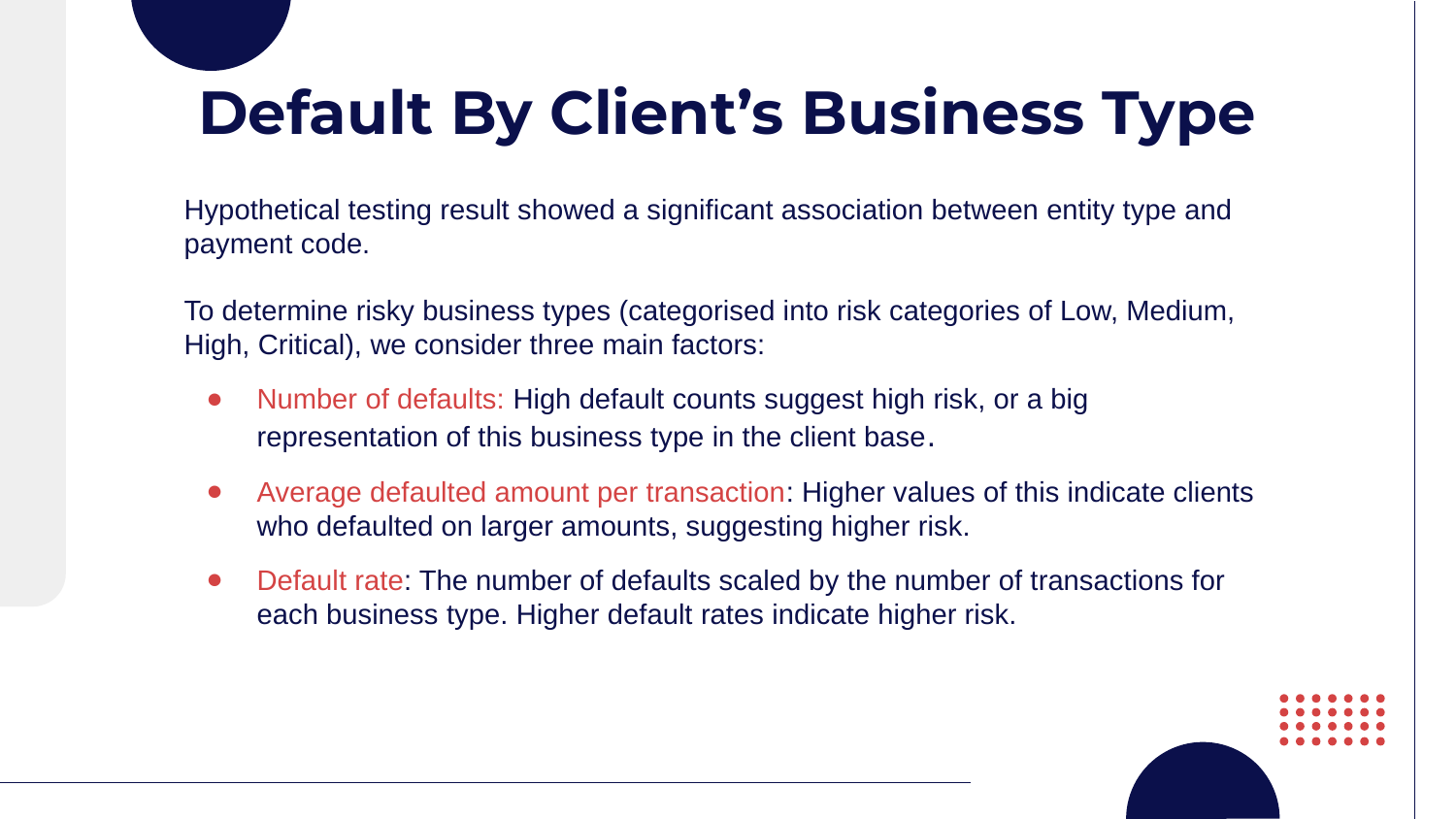

# Default By Client’s Business Type
Hypothetical testing result showed a significant association between entity type and payment code.

To determine risky business types (categorised into risk categories of Low, Medium, High, Critical), we consider three main factors:
Number of defaults: High default counts suggest high risk, or a big representation of this business type in the client base.
Average defaulted amount per transaction: Higher values of this indicate clients who defaulted on larger amounts, suggesting higher risk.
Default rate: The number of defaults scaled by the number of transactions for each business type. Higher default rates indicate higher risk.